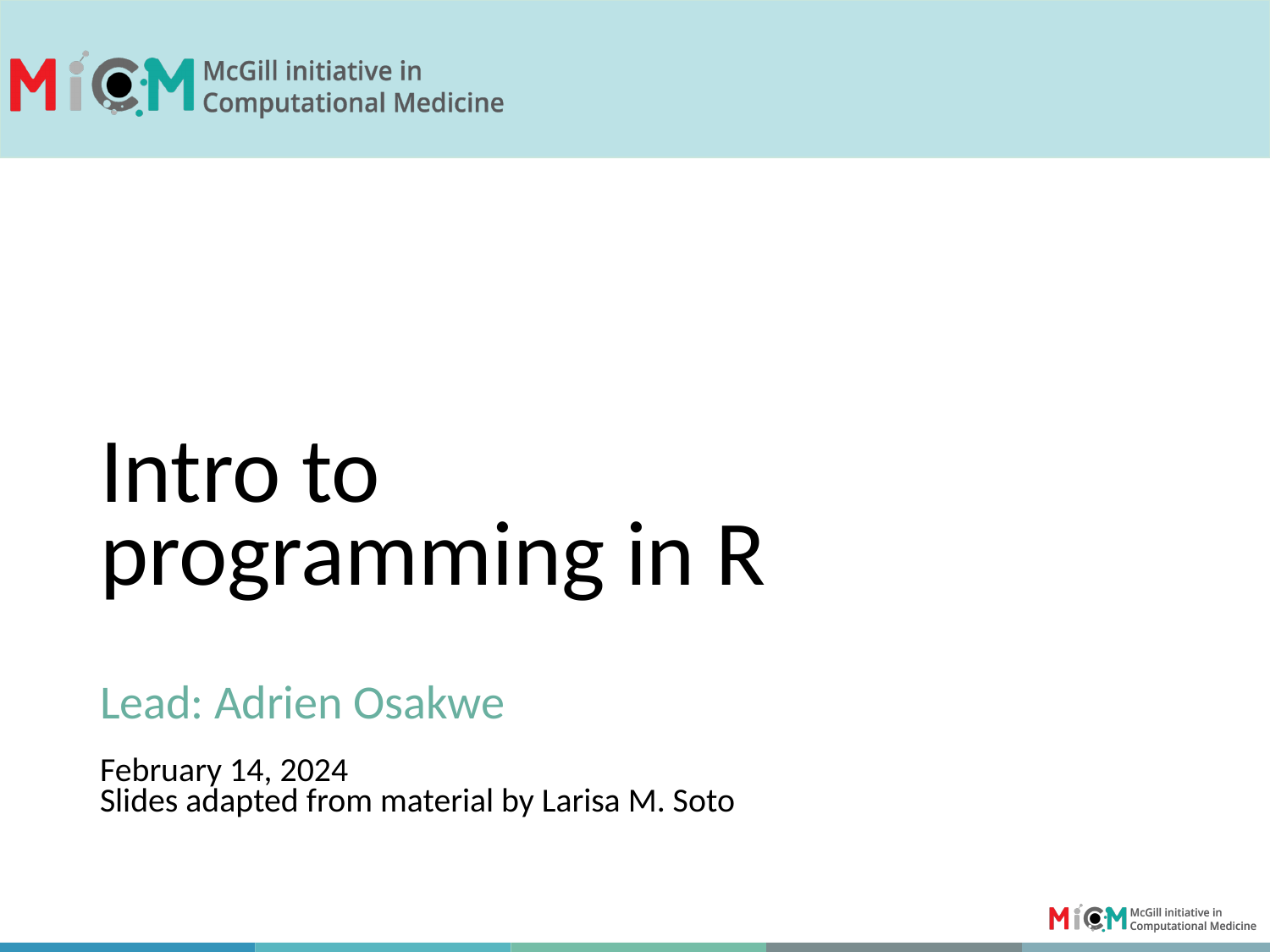

# Intro to programming in R Lead: Adrien Osakwe February 14, 2024 Slides adapted from material by Larisa M. Soto